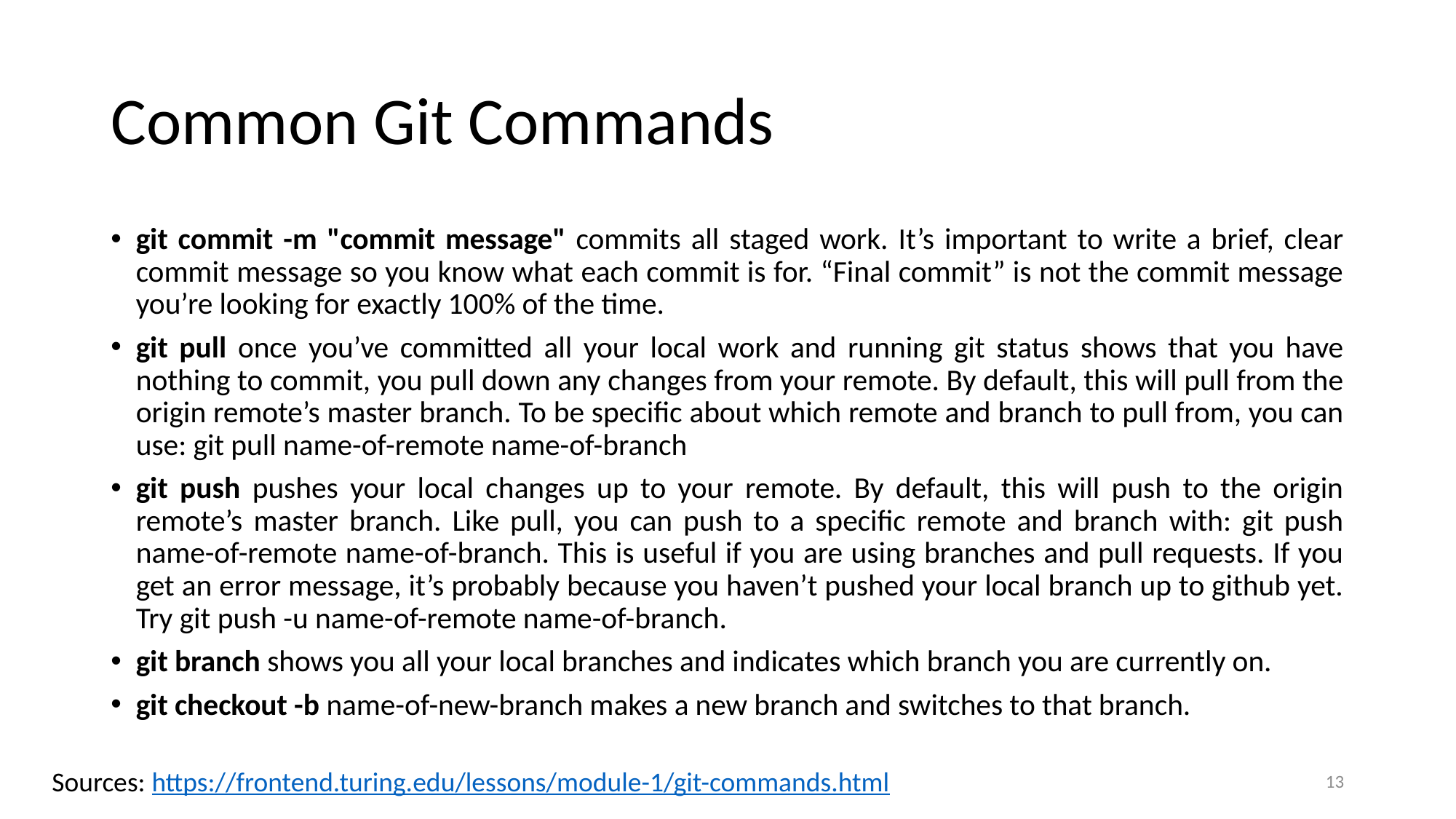

# Common Git Commands
git commit -m "commit message" commits all staged work. It’s important to write a brief, clear commit message so you know what each commit is for. “Final commit” is not the commit message you’re looking for exactly 100% of the time.
git pull once you’ve committed all your local work and running git status shows that you have nothing to commit, you pull down any changes from your remote. By default, this will pull from the origin remote’s master branch. To be specific about which remote and branch to pull from, you can use: git pull name-of-remote name-of-branch
git push pushes your local changes up to your remote. By default, this will push to the origin remote’s master branch. Like pull, you can push to a specific remote and branch with: git push name-of-remote name-of-branch. This is useful if you are using branches and pull requests. If you get an error message, it’s probably because you haven’t pushed your local branch up to github yet. Try git push -u name-of-remote name-of-branch.
git branch shows you all your local branches and indicates which branch you are currently on.
git checkout -b name-of-new-branch makes a new branch and switches to that branch.
Sources: https://frontend.turing.edu/lessons/module-1/git-commands.html
13